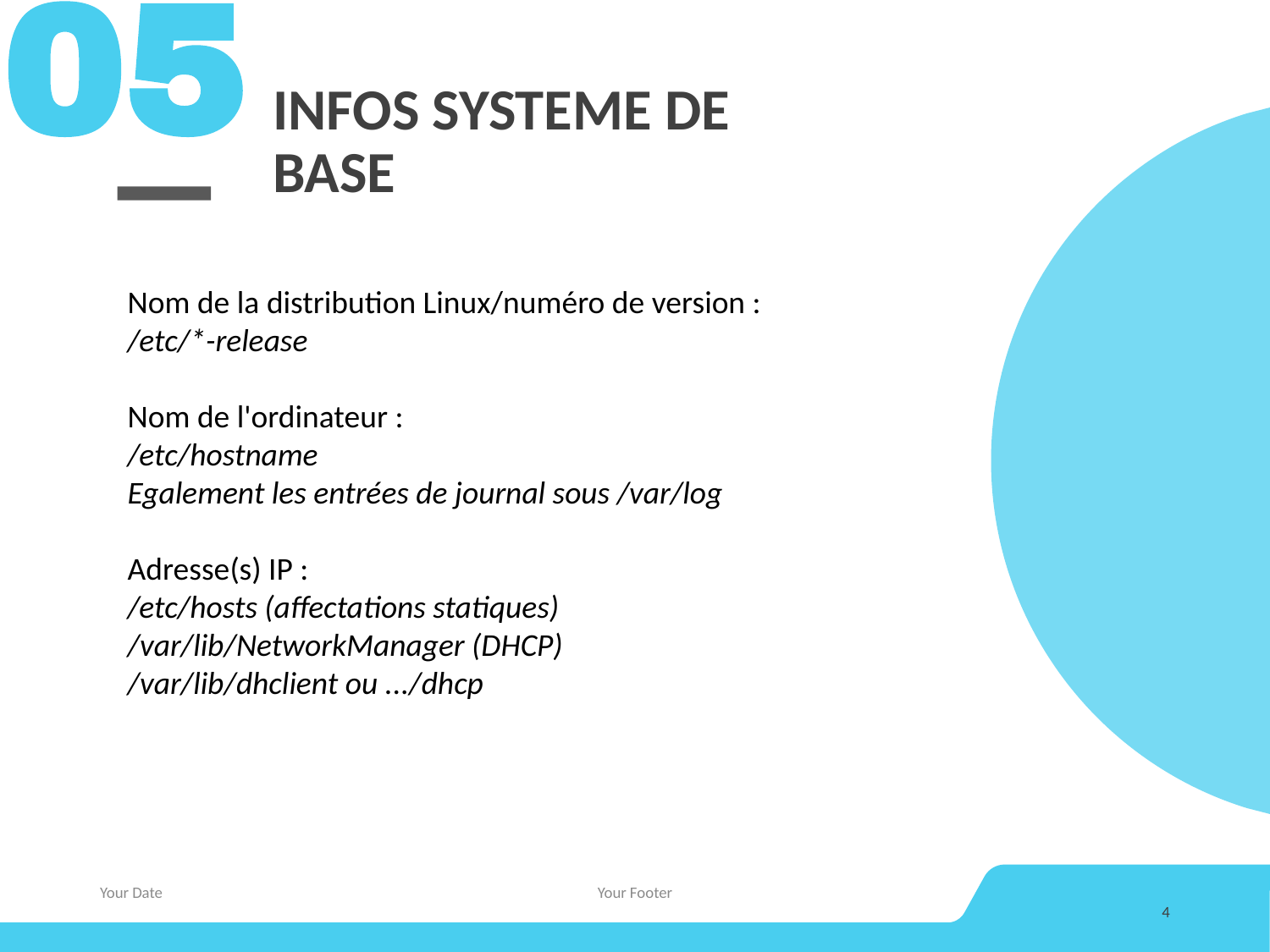

05
# INFOS SYSTEME DE BASE

Nom de la distribution Linux/numéro de version :
/etc/*-release

Nom de l'ordinateur :
/etc/hostname
Egalement les entrées de journal sous /var/log

Adresse(s) IP :
/etc/hosts (affectations statiques)
/var/lib/NetworkManager (DHCP)
/var/lib/dhclient ou .../dhcp

Your Date
Your Footer
4